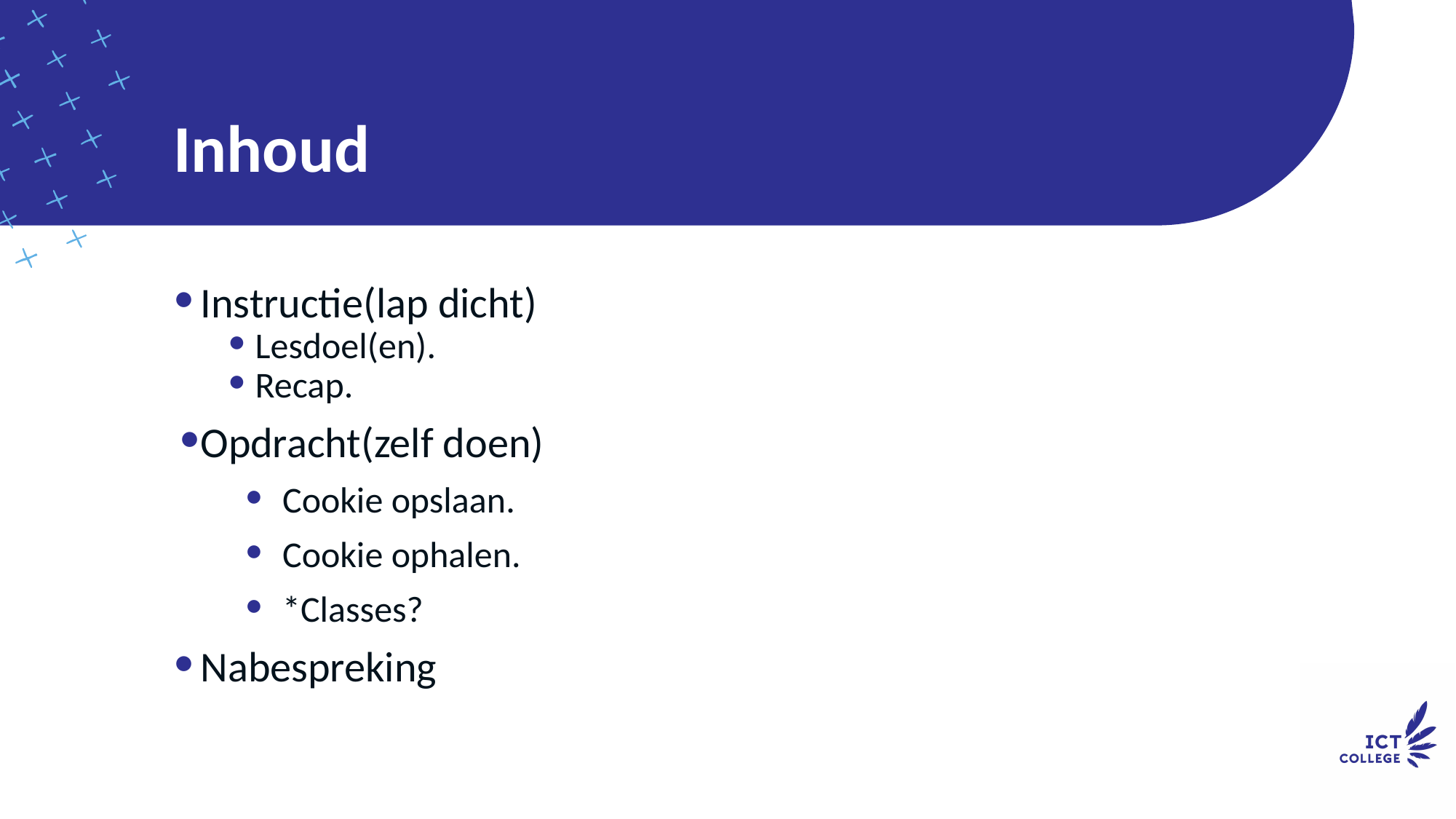

# Inhoud
Instructie(lap dicht)
Lesdoel(en).
Recap.
Opdracht(zelf doen)
Cookie opslaan.
Cookie ophalen.
*Classes?
Nabespreking